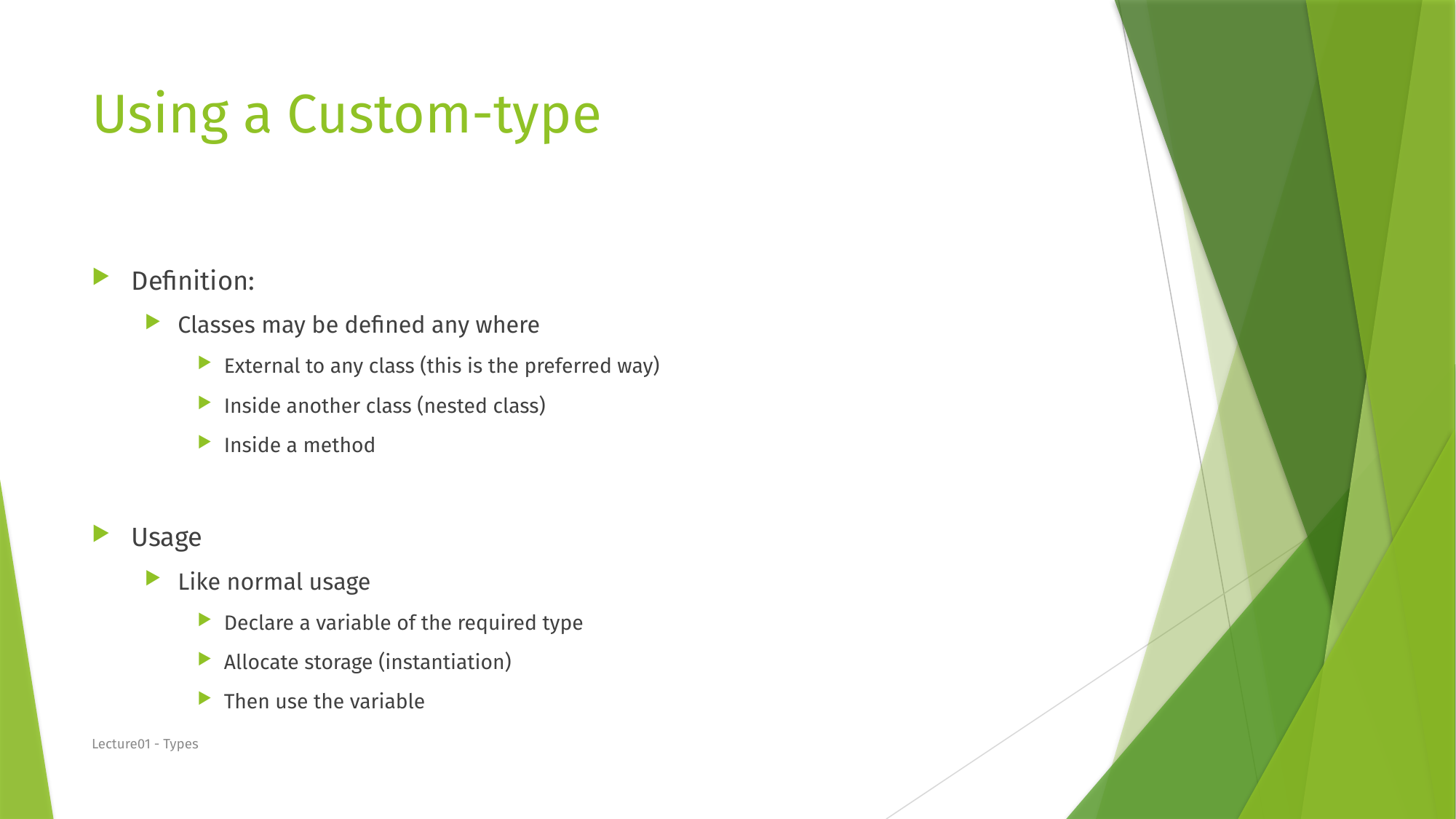

# Using a Custom-type
Definition:
Classes may be defined any where
External to any class (this is the preferred way)
Inside another class (nested class)
Inside a method

Usage
Like normal usage
Declare a variable of the required type
Allocate storage (instantiation)
Then use the variable

Lecture01 - Types